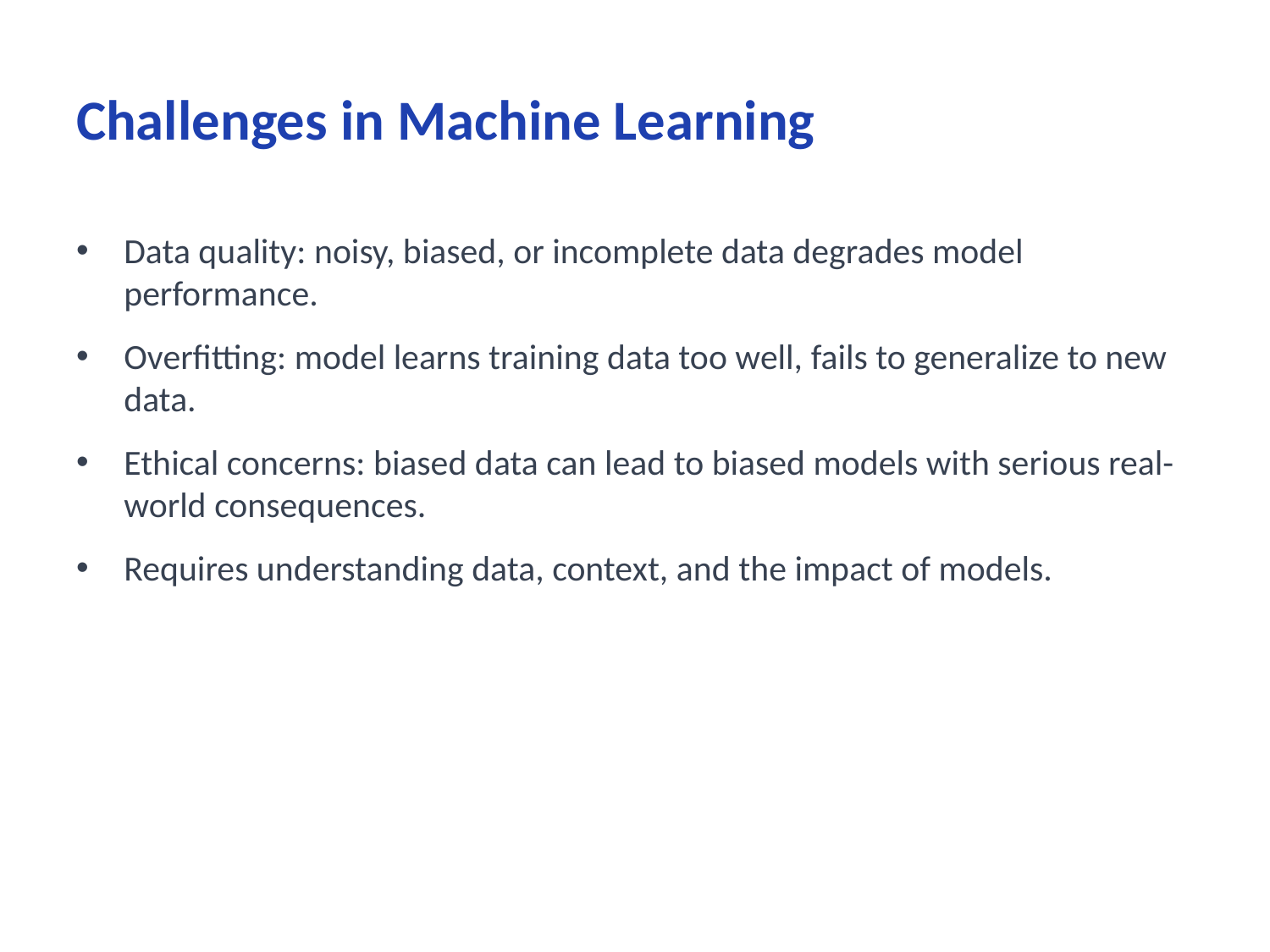

# Challenges in Machine Learning
Data quality: noisy, biased, or incomplete data degrades model performance.
Overfitting: model learns training data too well, fails to generalize to new data.
Ethical concerns: biased data can lead to biased models with serious real-world consequences.
Requires understanding data, context, and the impact of models.